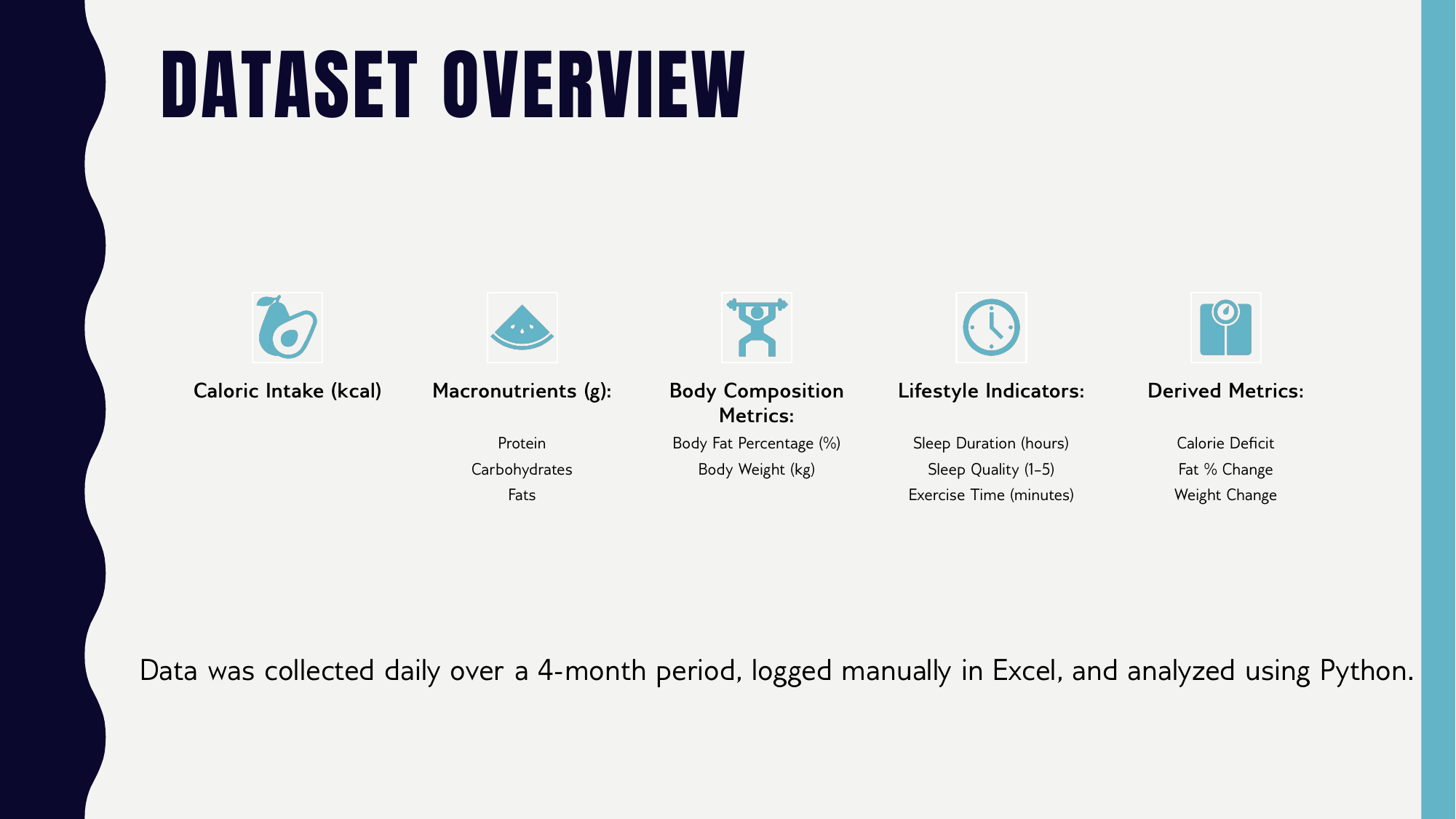

# Dataset Overview
Caloric Intake (kcal)
Macronutrients (g):
Protein
Carbohydrates
Fats
Body Composition Metrics:
Body Fat Percentage (%)
Body Weight (kg)
Lifestyle Indicators:
Sleep Duration (hours)
Sleep Quality (1–5)
Exercise Time (minutes)
Derived Metrics:
Calorie Deficit
Fat % Change
Weight Change
Data was collected daily over a 4-month period, logged manually in Excel, and analyzed using Python.